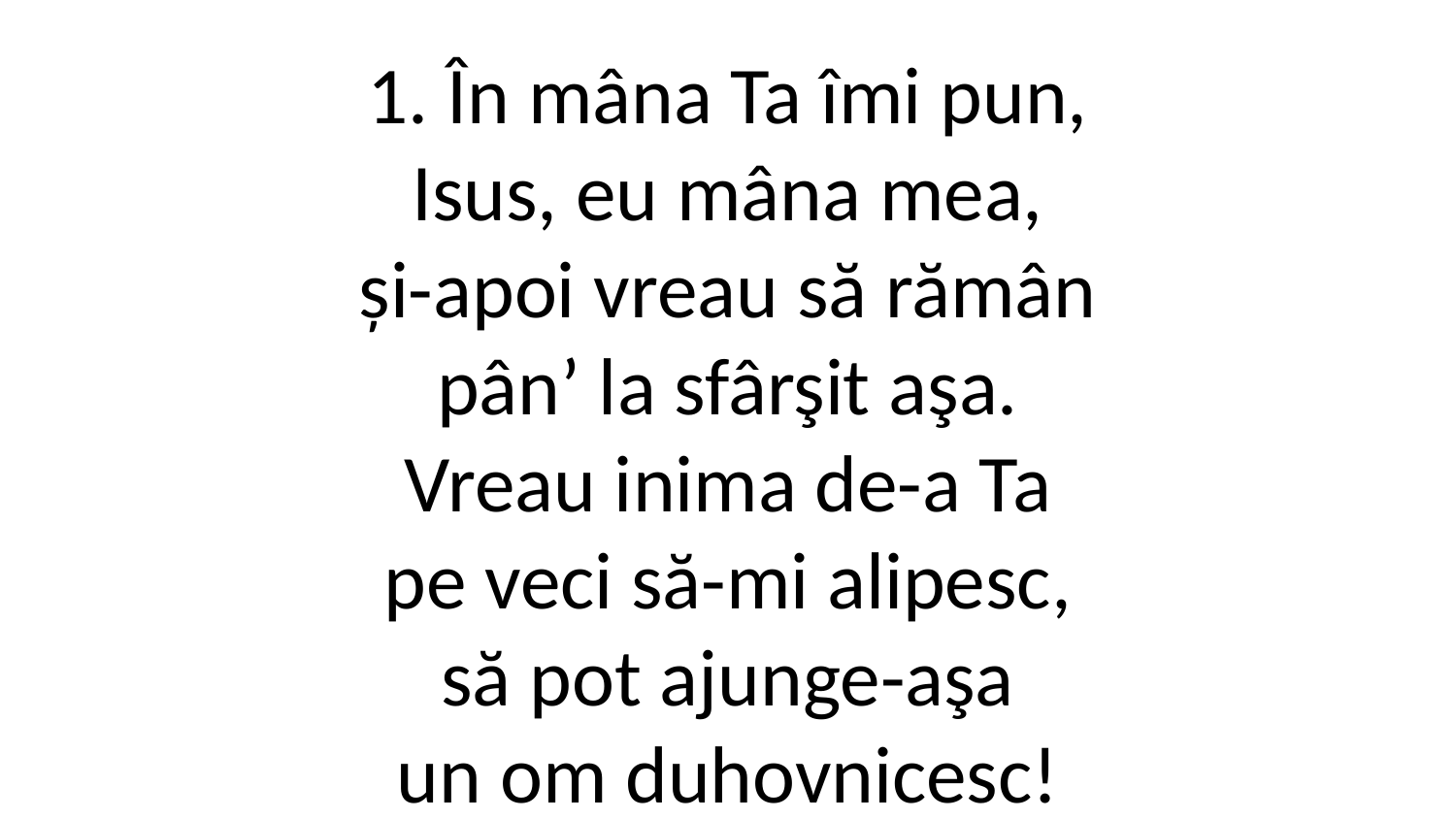

1. În mâna Ta îmi pun,
Isus, eu mâna mea,
și-apoi vreau să rămân
pânʼ la sfârşit aşa.
Vreau inima de-a Ta
pe veci să-mi alipesc,
să pot ajunge-aşa
un om duhovnicesc!